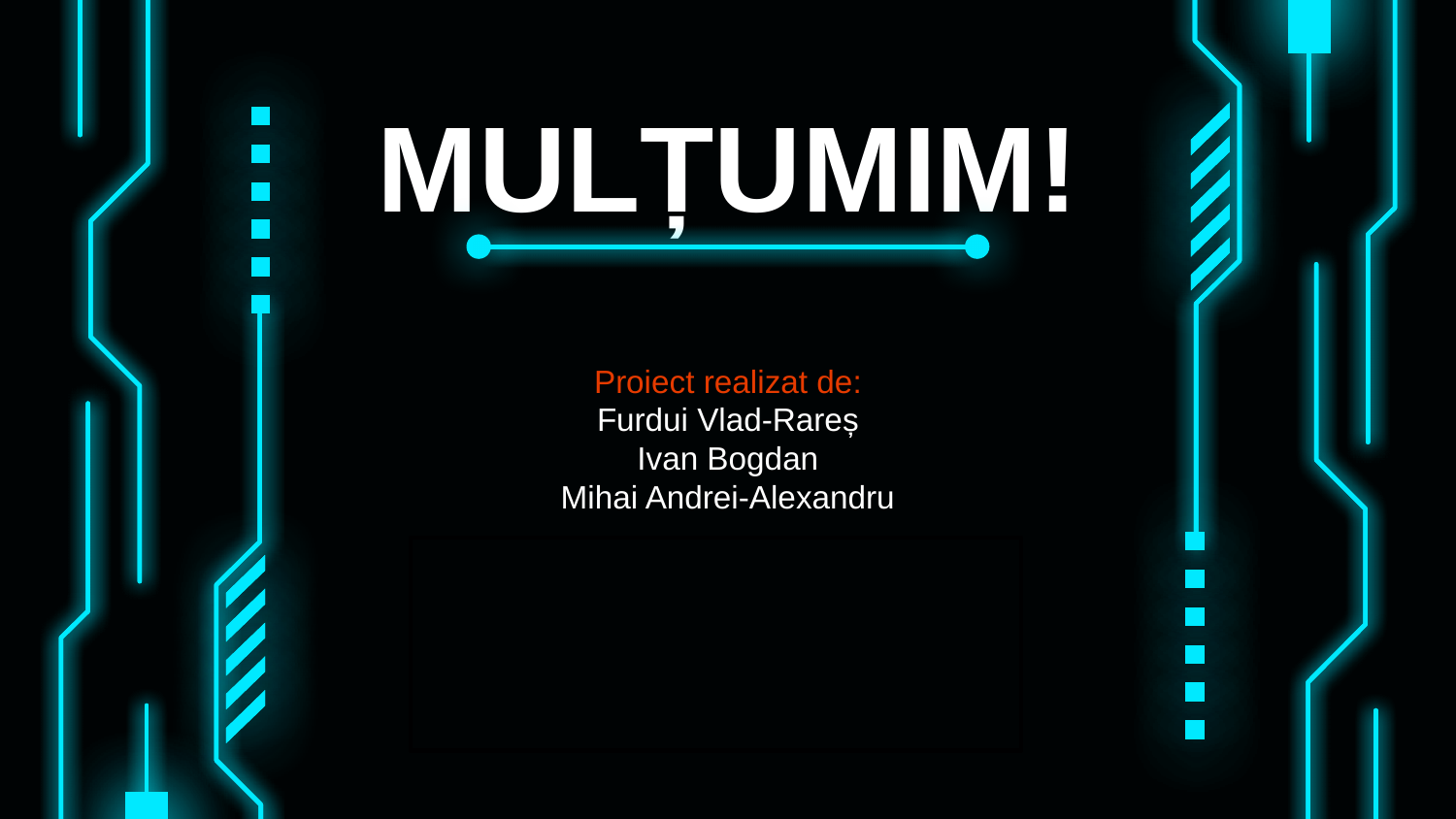

# MULȚUMIM!

Proiect realizat de:
Furdui Vlad-Rareș
Ivan Bogdan
Mihai Andrei-Alexandru

Please keep this slide for attribution